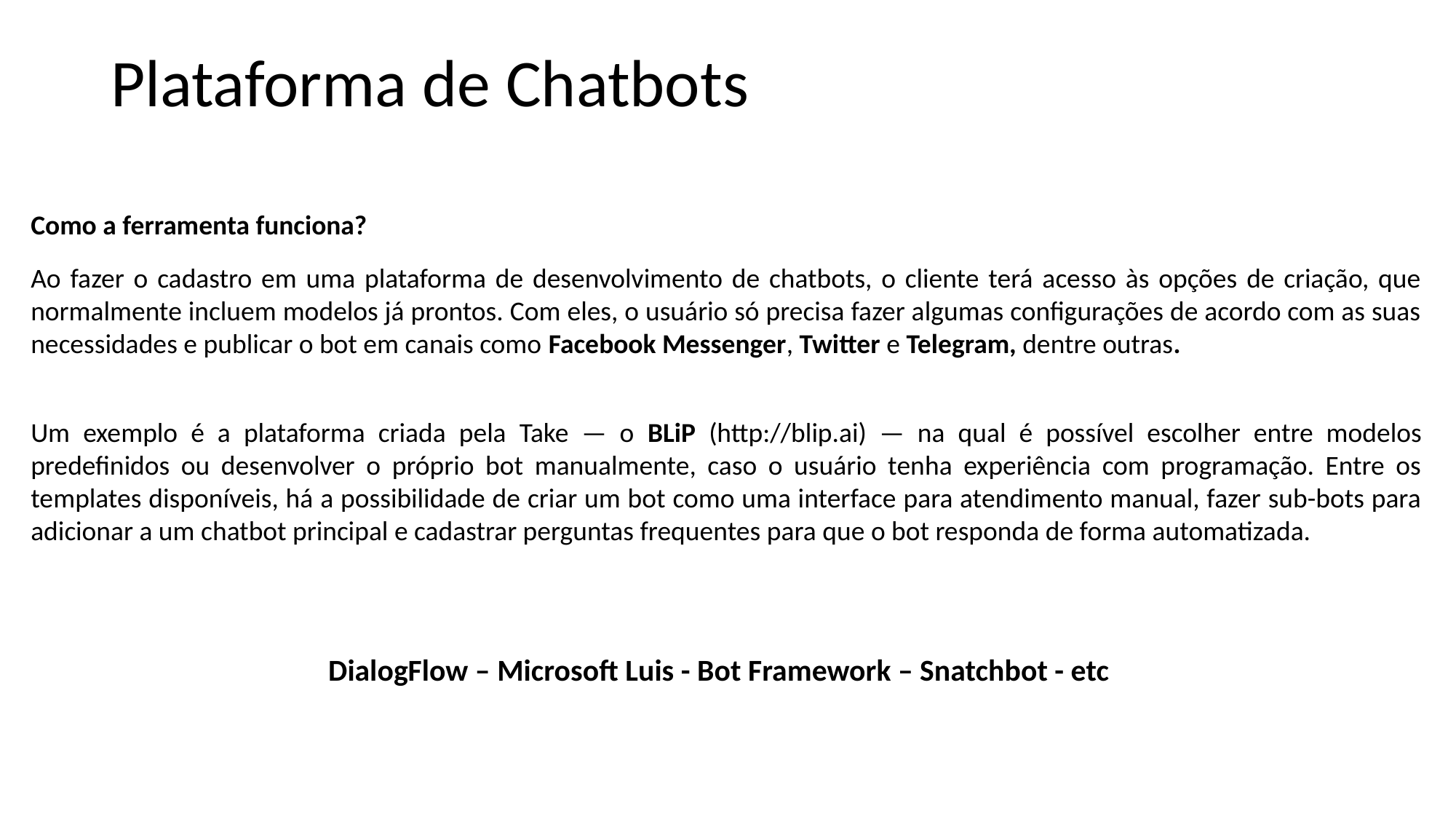

Plataforma de Chatbots
Como a ferramenta funciona?
Ao fazer o cadastro em uma plataforma de desenvolvimento de chatbots, o cliente terá acesso às opções de criação, que normalmente incluem modelos já prontos. Com eles, o usuário só precisa fazer algumas configurações de acordo com as suas necessidades e publicar o bot em canais como Facebook Messenger, Twitter e Telegram, dentre outras.
Um exemplo é a plataforma criada pela Take — o BLiP (http://blip.ai) — na qual é possível escolher entre modelos predefinidos ou desenvolver o próprio bot manualmente, caso o usuário tenha experiência com programação. Entre os templates disponíveis, há a possibilidade de criar um bot como uma interface para atendimento manual, fazer sub-bots para adicionar a um chatbot principal e cadastrar perguntas frequentes para que o bot responda de forma automatizada.
DialogFlow – Microsoft Luis - Bot Framework – Snatchbot - etc